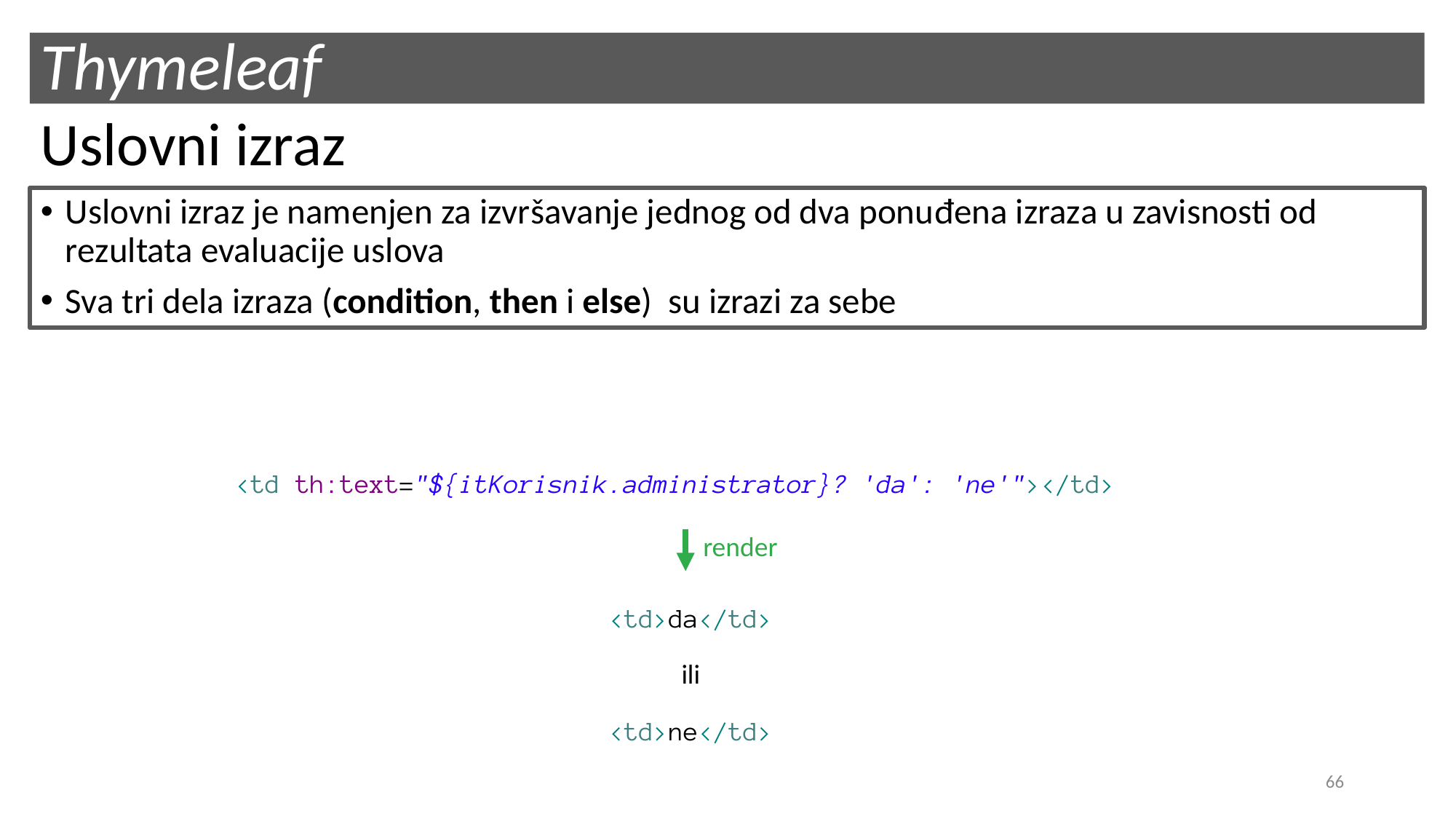

# Thymeleaf
Uslovni izraz
Uslovni izraz je namenjen za izvršavanje jednog od dva ponuđena izraza u zavisnosti od rezultata evaluacije uslova
Sva tri dela izraza (condition, then i else)  su izrazi za sebe
<td th:text="${itKorisnik.administrator}? 'dа': 'ne'"></td>
render
<td>da</td>
ili
<td>ne</td>
66